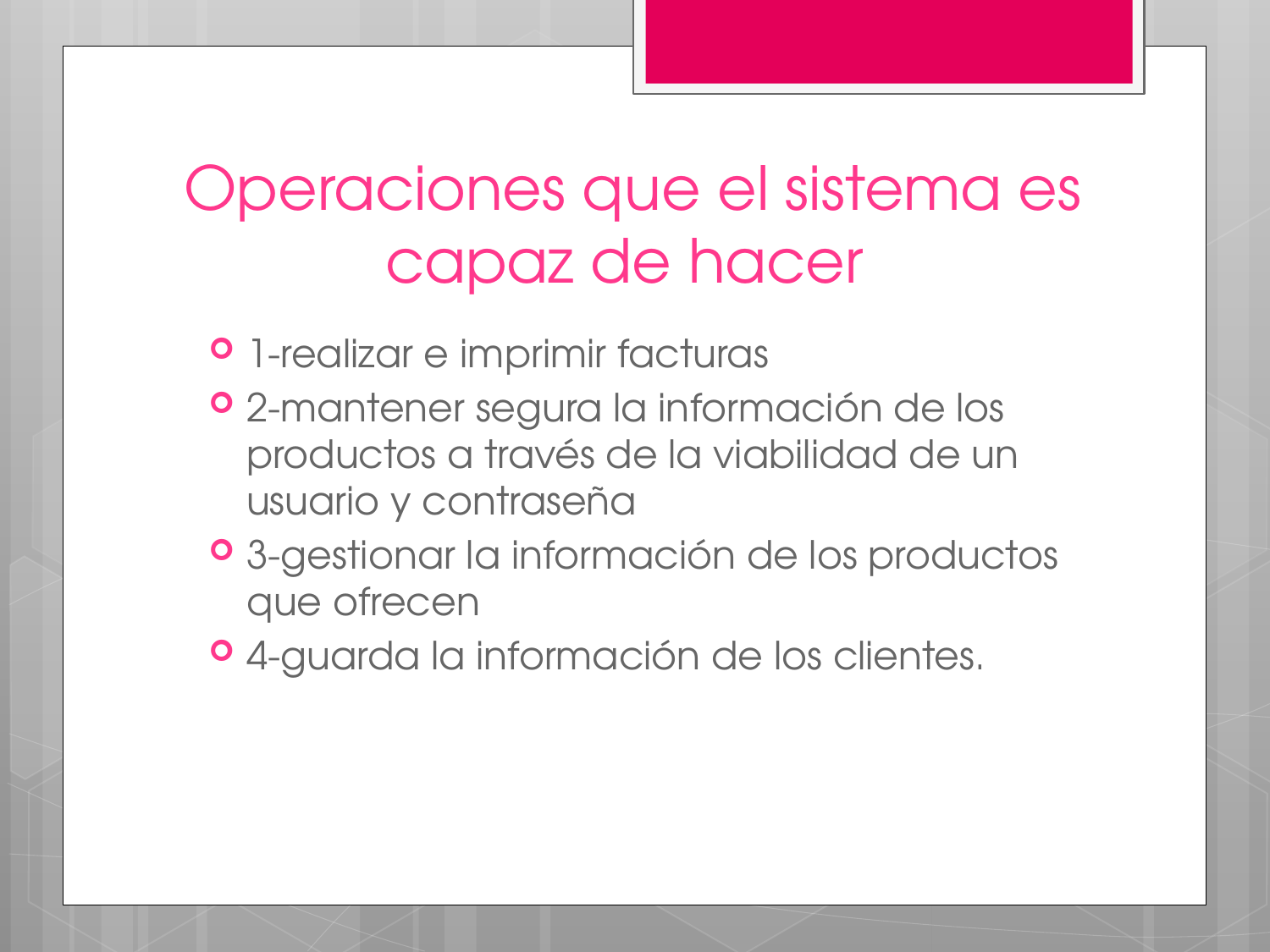

# Operaciones que el sistema es capaz de hacer
1-realizar e imprimir facturas
2-mantener segura la información de los productos a través de la viabilidad de un usuario y contraseña
3-gestionar la información de los productos que ofrecen
4-guarda la información de los clientes.